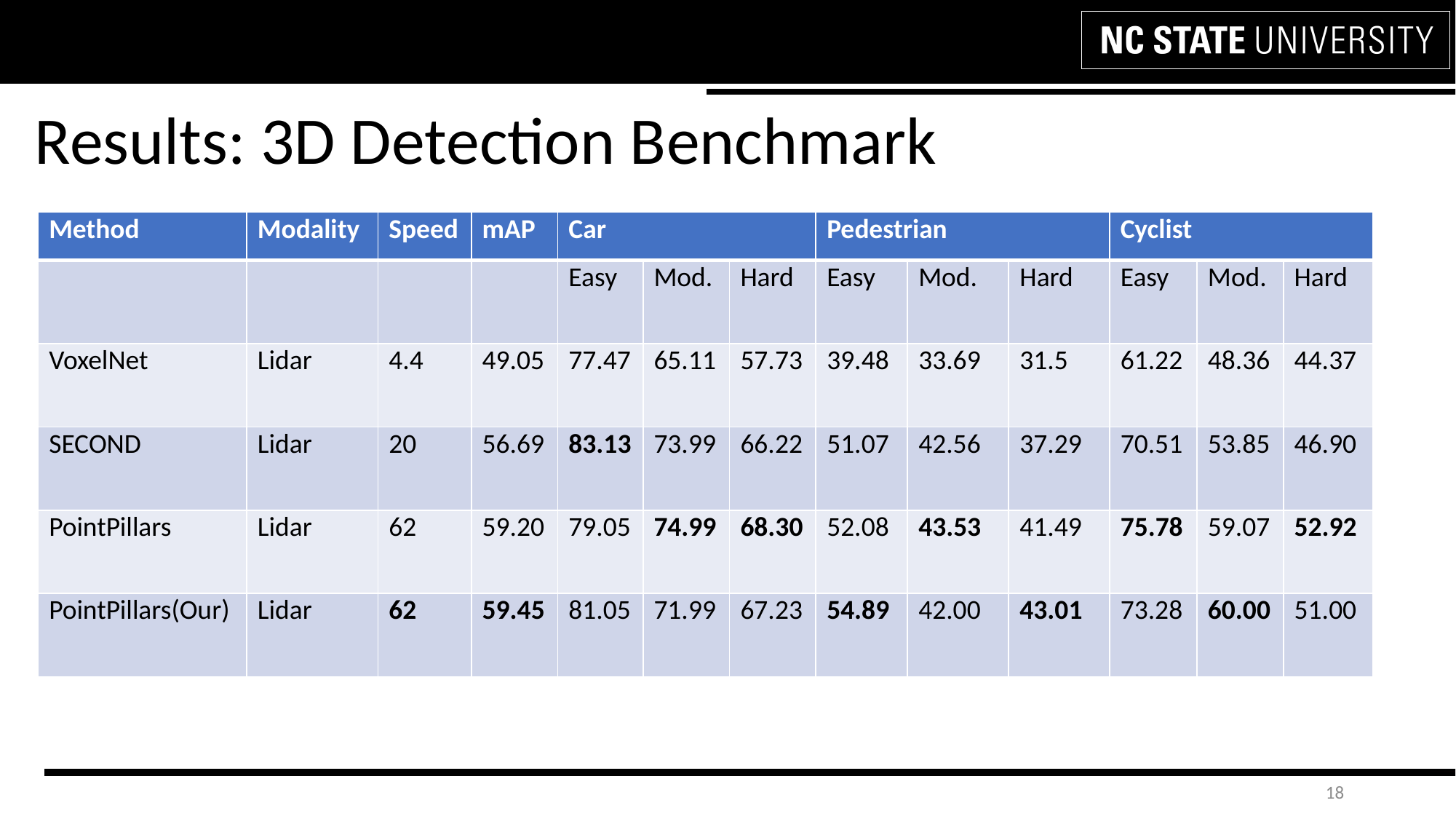

# Results: 3D Detection Benchmark
| Method | Modality | Speed | mAP | Car |  |  | Pedestrian |  |  | Cyclist |  |  |
| --- | --- | --- | --- | --- | --- | --- | --- | --- | --- | --- | --- | --- |
|  |  |  |  | Easy | Mod. | Hard | Easy | Mod. | Hard | Easy | Mod. | Hard |
| VoxelNet | Lidar | 4.4 | 49.05 | 77.47 | 65.11 | 57.73 | 39.48 | 33.69 | 31.5 | 61.22 | 48.36 | 44.37 |
| SECOND | Lidar | 20 | 56.69 | 83.13 | 73.99 | 66.22 | 51.07 | 42.56 | 37.29 | 70.51 | 53.85 | 46.90 |
| PointPillars | Lidar | 62 | 59.20 | 79.05 | 74.99 | 68.30 | 52.08 | 43.53 | 41.49 | 75.78 | 59.07 | 52.92 |
| PointPillars(Our) | Lidar | 62 | 59.45 | 81.05 | 71.99 | 67.23 | 54.89 | 42.00 | 43.01 | 73.28 | 60.00 | 51.00 |
18